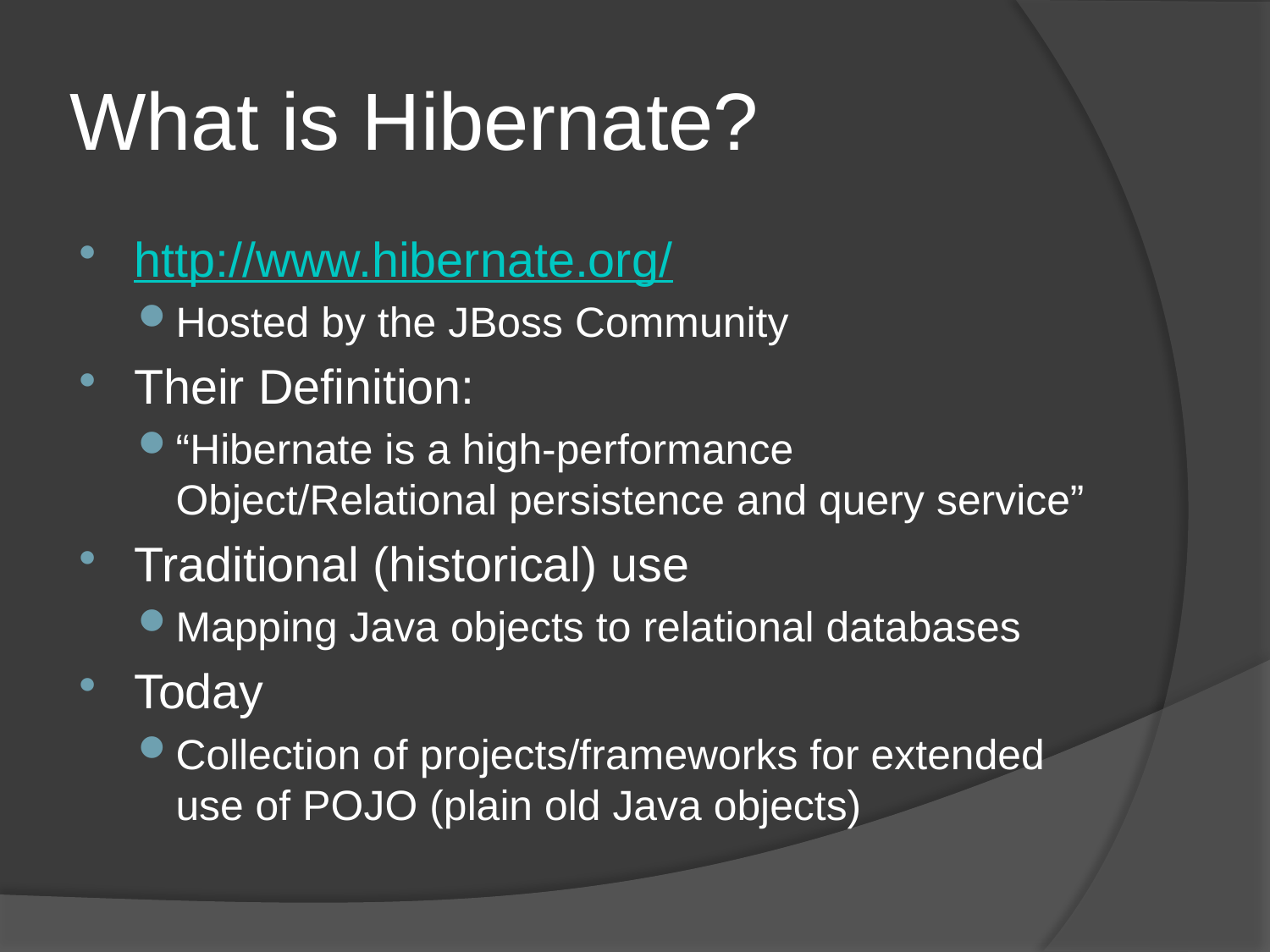

# What is Hibernate?
http://www.hibernate.org/
Hosted by the JBoss Community
Their Definition:
“Hibernate is a high-performance Object/Relational persistence and query service”
Traditional (historical) use
Mapping Java objects to relational databases
Today
Collection of projects/frameworks for extended use of POJO (plain old Java objects)